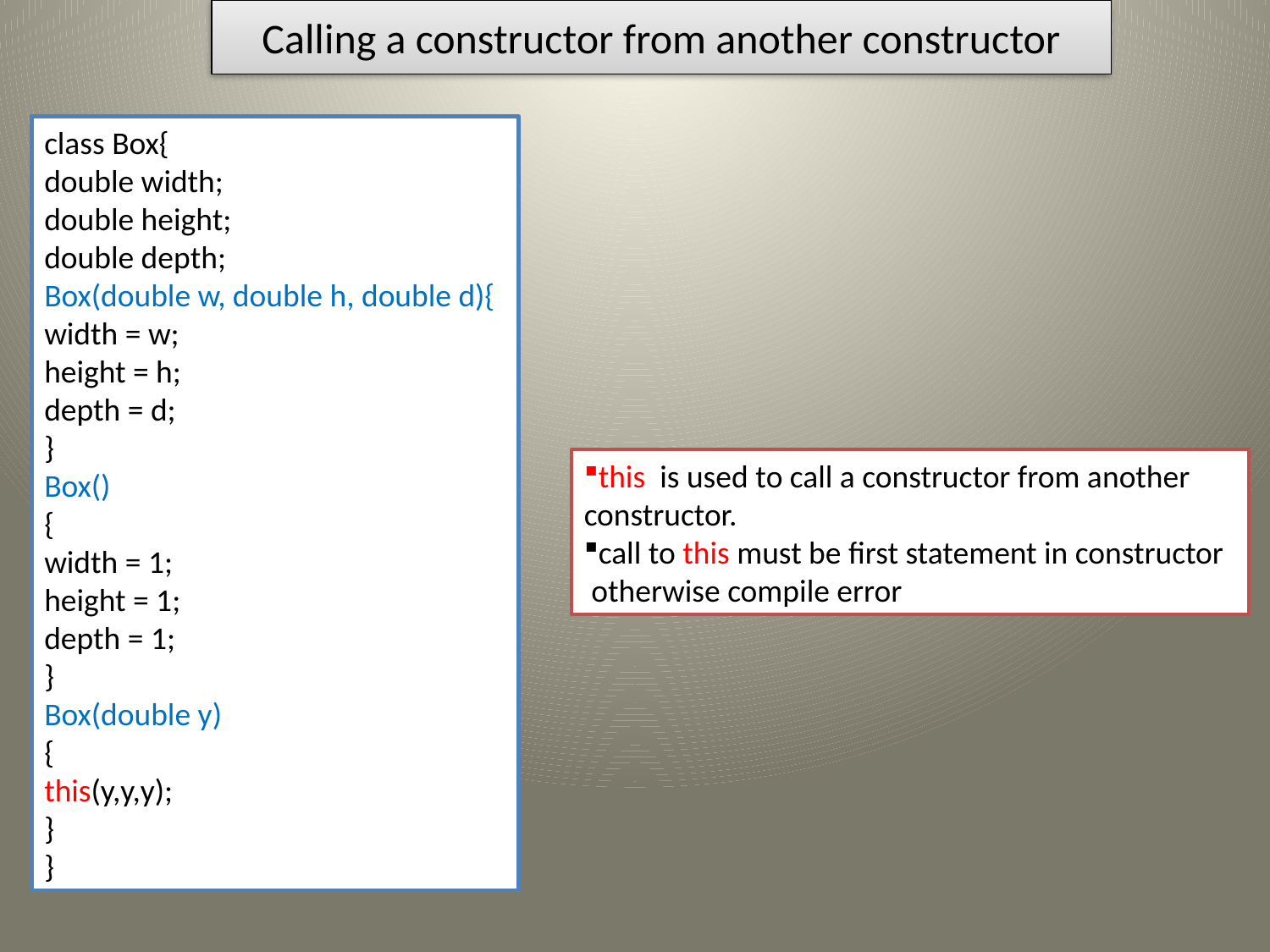

# Calling a constructor from another constructor
class Box{
double width;
double height;
double depth;
Box(double w, double h, double d){
width = w;
height = h;
depth = d;
}
Box()
{
width = 1;
height = 1;
depth = 1;
}
Box(double y)
{
this(y,y,y);
}
}
this  is used to call a constructor from another constructor.
call to this must be first statement in constructor
 otherwise compile error
22